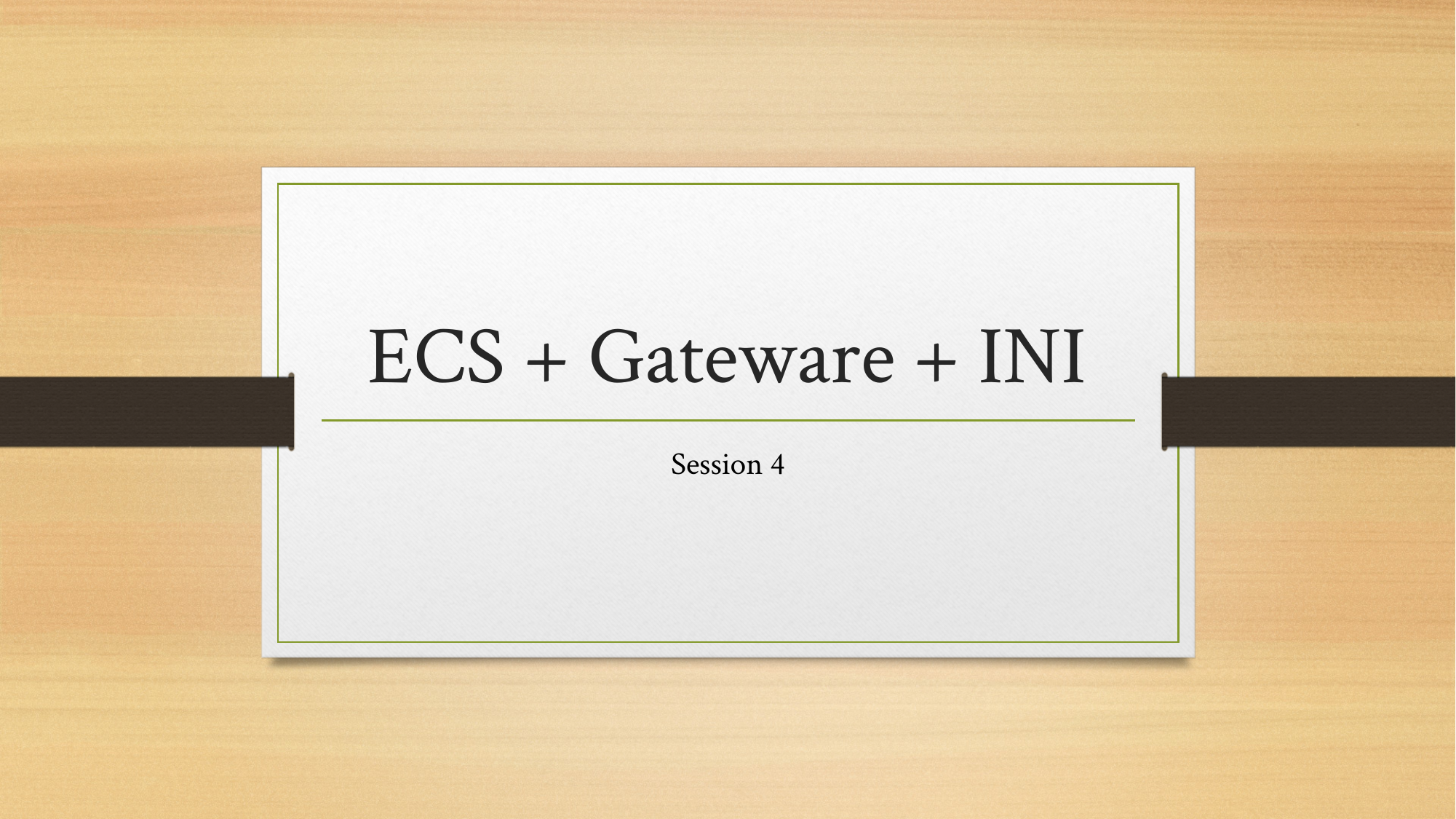

# ECS + Gateware + INI
Session 4